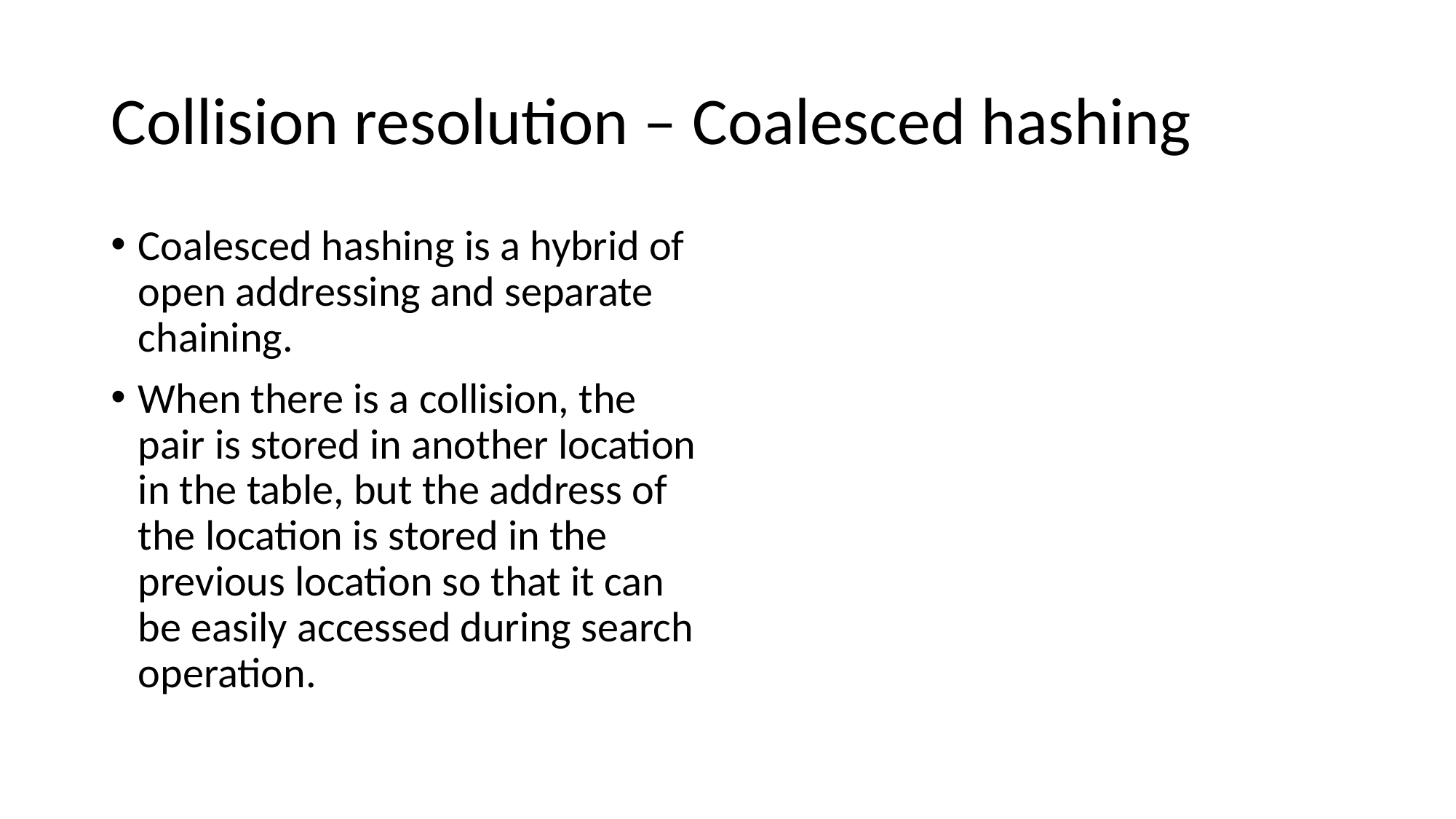

# Collision resolution – Coalesced hashing
Coalesced hashing is a hybrid of open addressing and separate chaining.
When there is a collision, the pair is stored in another location in the table, but the address of the location is stored in the previous location so that it can be easily accessed during search operation.